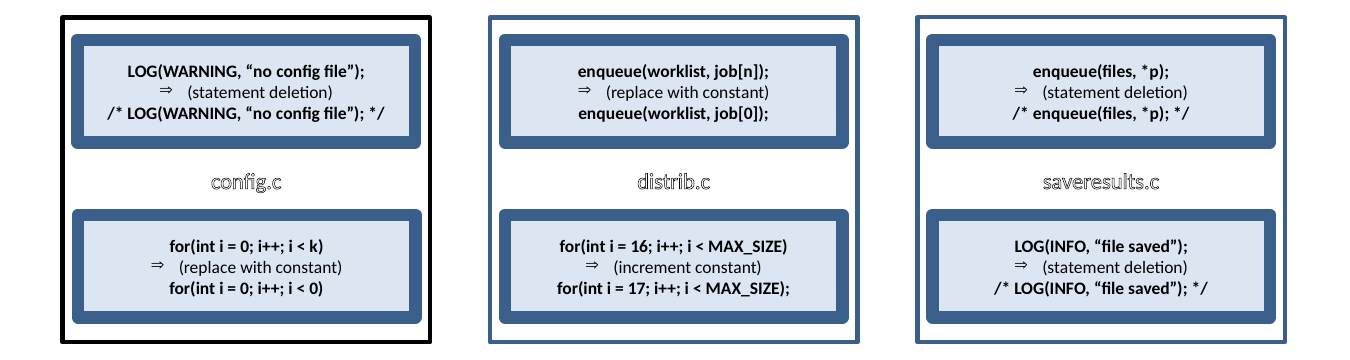

config.c
saveresults.c
distrib.c
enqueue(files, *p);
(statement deletion)
/* enqueue(files, *p); */
LOG(WARNING, “no config file”);
(statement deletion)
/* LOG(WARNING, “no config file”); */
enqueue(worklist, job[n]);
(replace with constant)
enqueue(worklist, job[0]);
for(int i = 0; i++; i < k)
(replace with constant)
for(int i = 0; i++; i < 0)
for(int i = 16; i++; i < MAX_SIZE)
(increment constant)
for(int i = 17; i++; i < MAX_SIZE);
LOG(INFO, “file saved”);
(statement deletion)
/* LOG(INFO, “file saved”); */